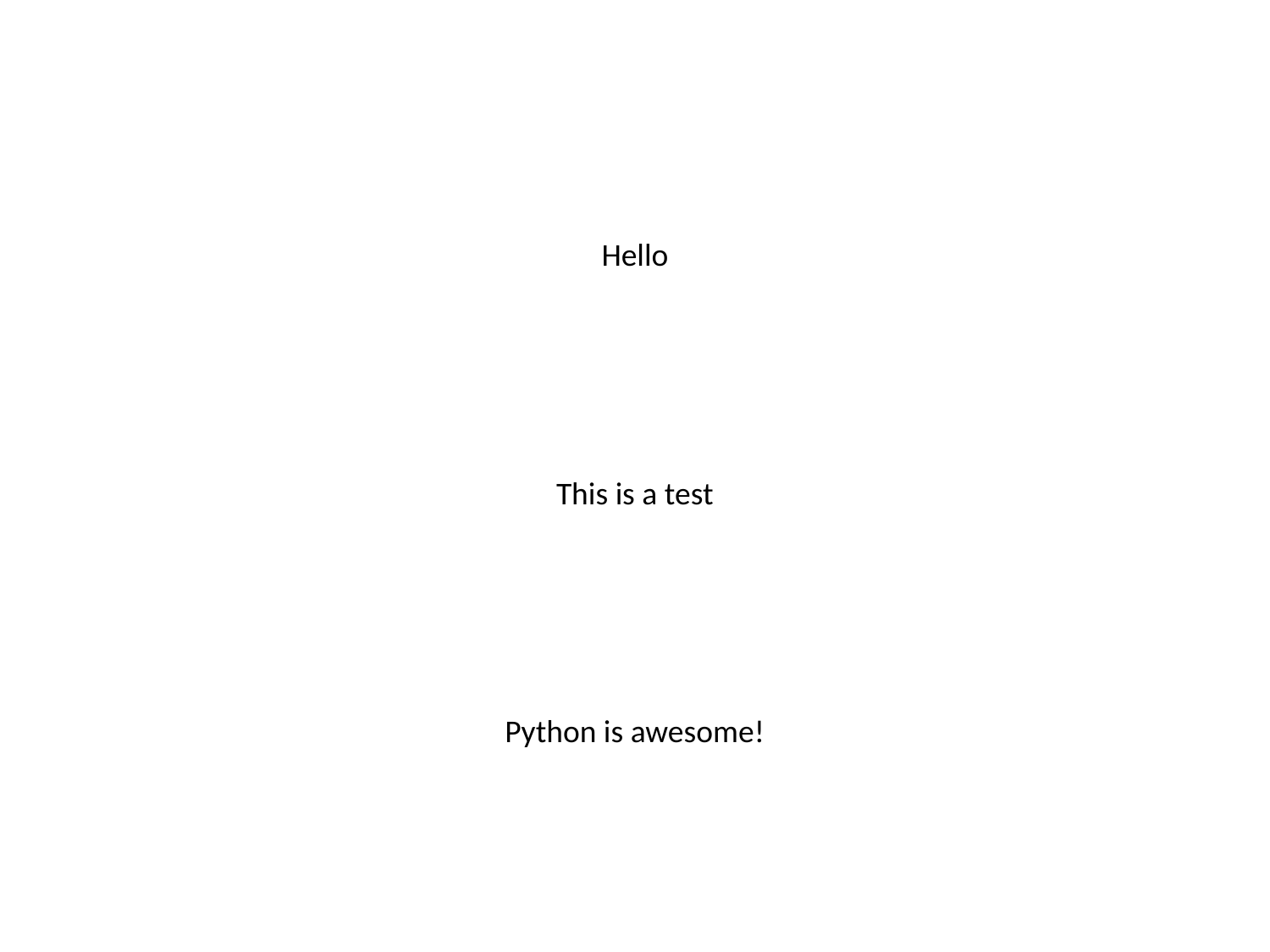

#

Hello

This is a test

Python is awesome!